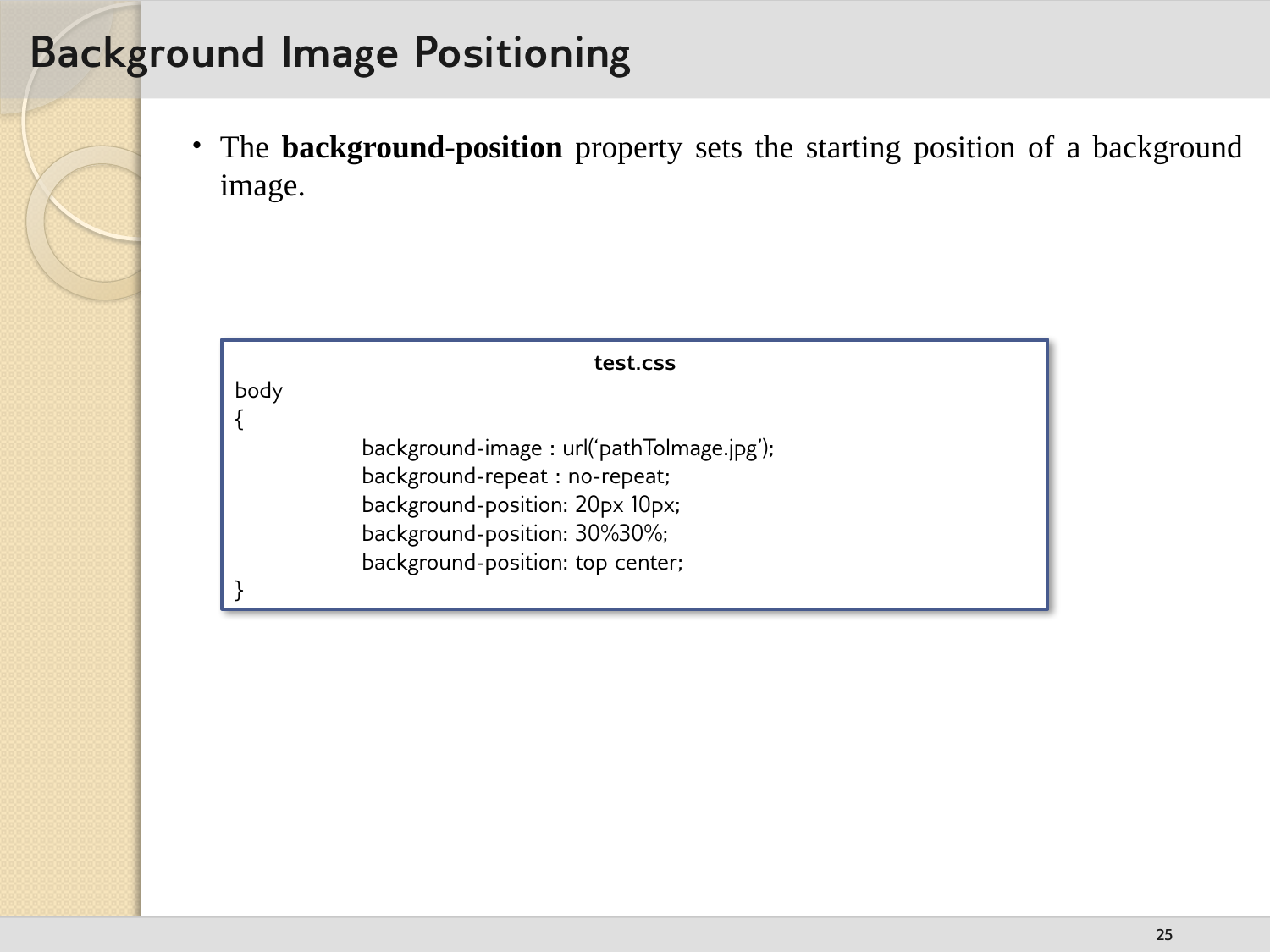

# Background Image Positioning
The background-position property sets the starting position of a background image.

test.css
body
{
	background-image : url(‘pathToImage.jpg’);
	background-repeat : no-repeat;
	background-position: 20px 10px;
	background-position: 30%30%;
	background-position: top center;
}